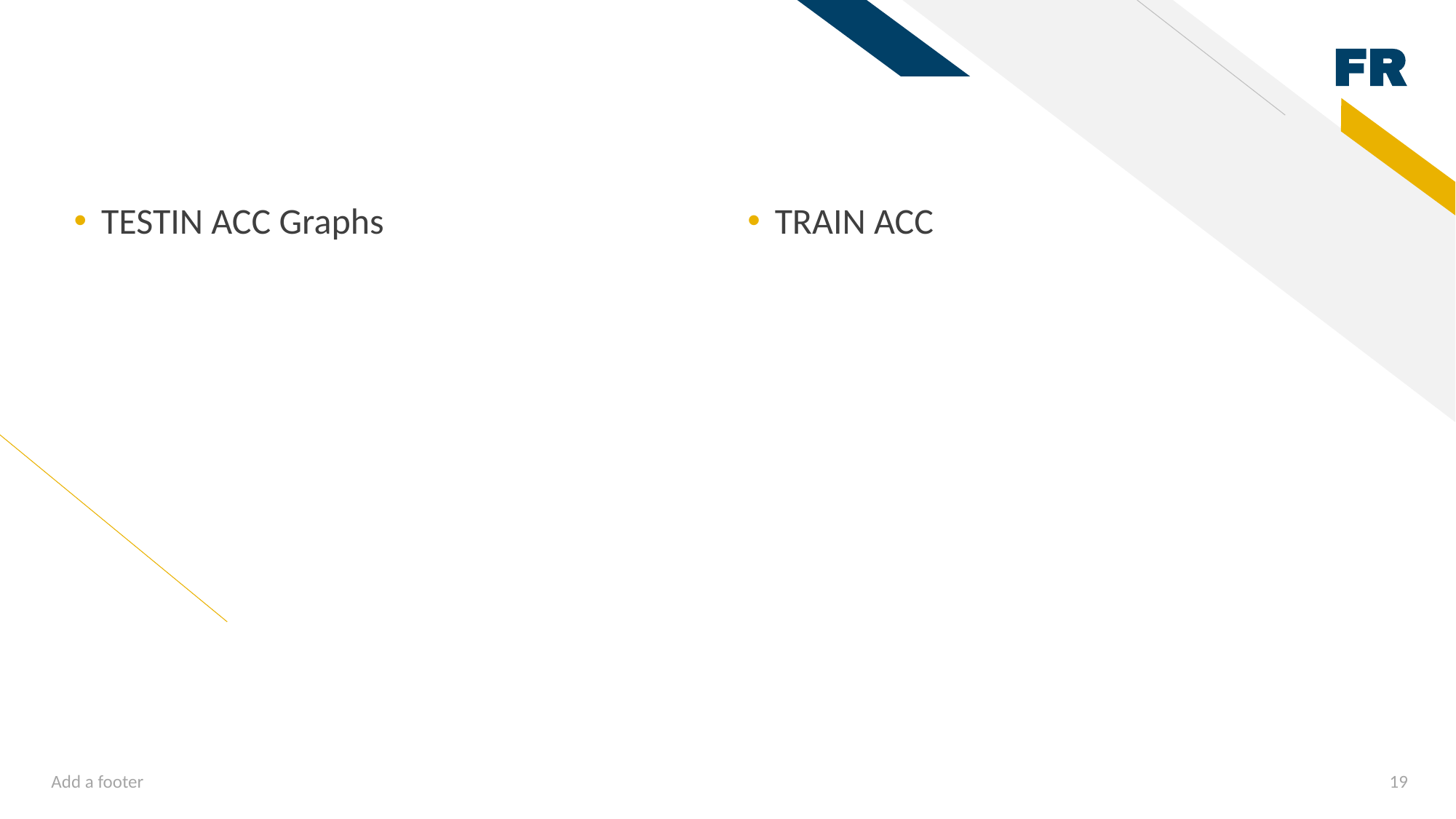

#
TESTIN ACC Graphs
TRAIN ACC
Add a footer
19